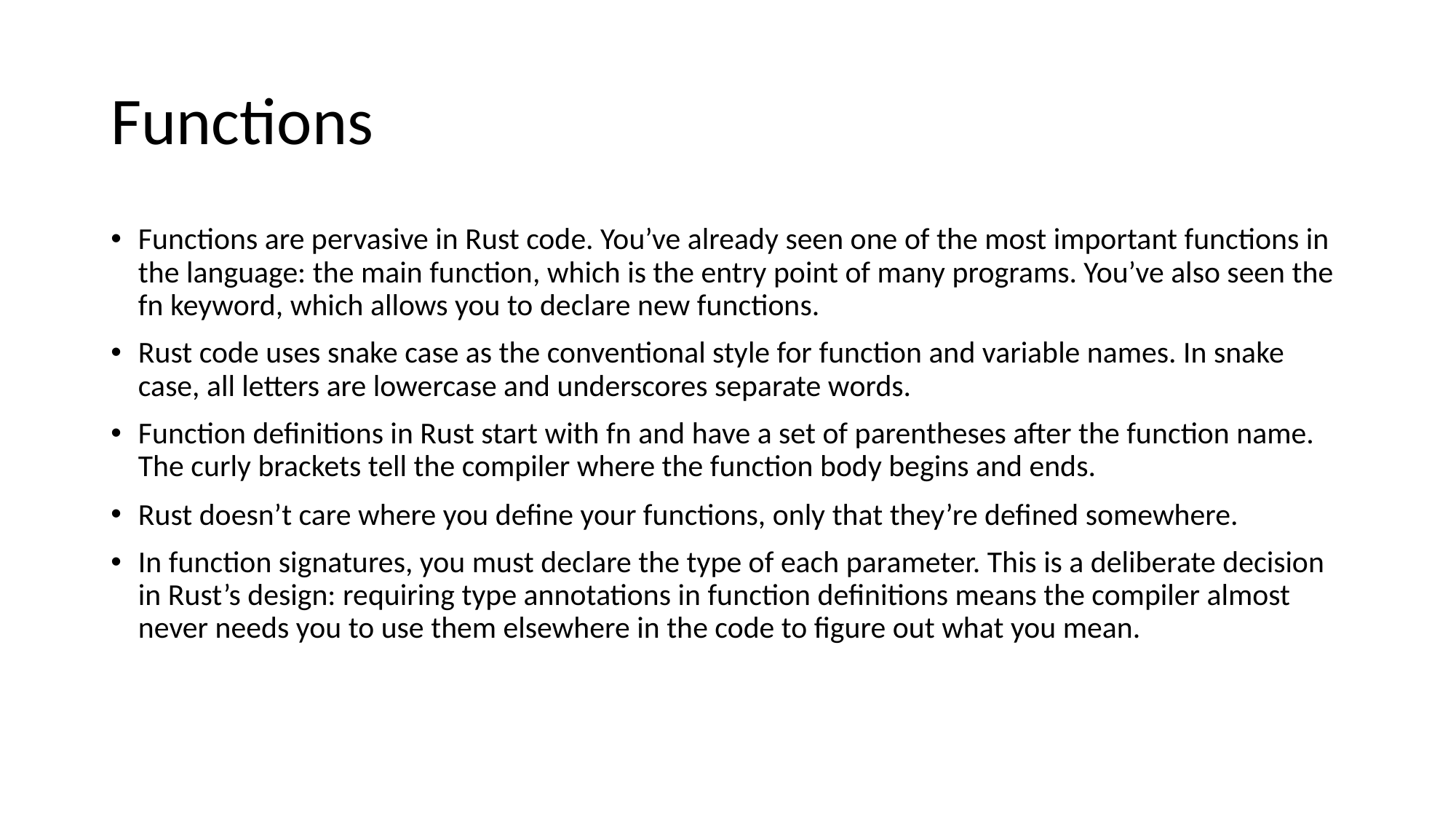

# Functions
Functions are pervasive in Rust code. You’ve already seen one of the most important functions in the language: the main function, which is the entry point of many programs. You’ve also seen the fn keyword, which allows you to declare new functions.
Rust code uses snake case as the conventional style for function and variable names. In snake case, all letters are lowercase and underscores separate words.
Function definitions in Rust start with fn and have a set of parentheses after the function name. The curly brackets tell the compiler where the function body begins and ends.
Rust doesn’t care where you define your functions, only that they’re defined somewhere.
In function signatures, you must declare the type of each parameter. This is a deliberate decision in Rust’s design: requiring type annotations in function definitions means the compiler almost never needs you to use them elsewhere in the code to figure out what you mean.